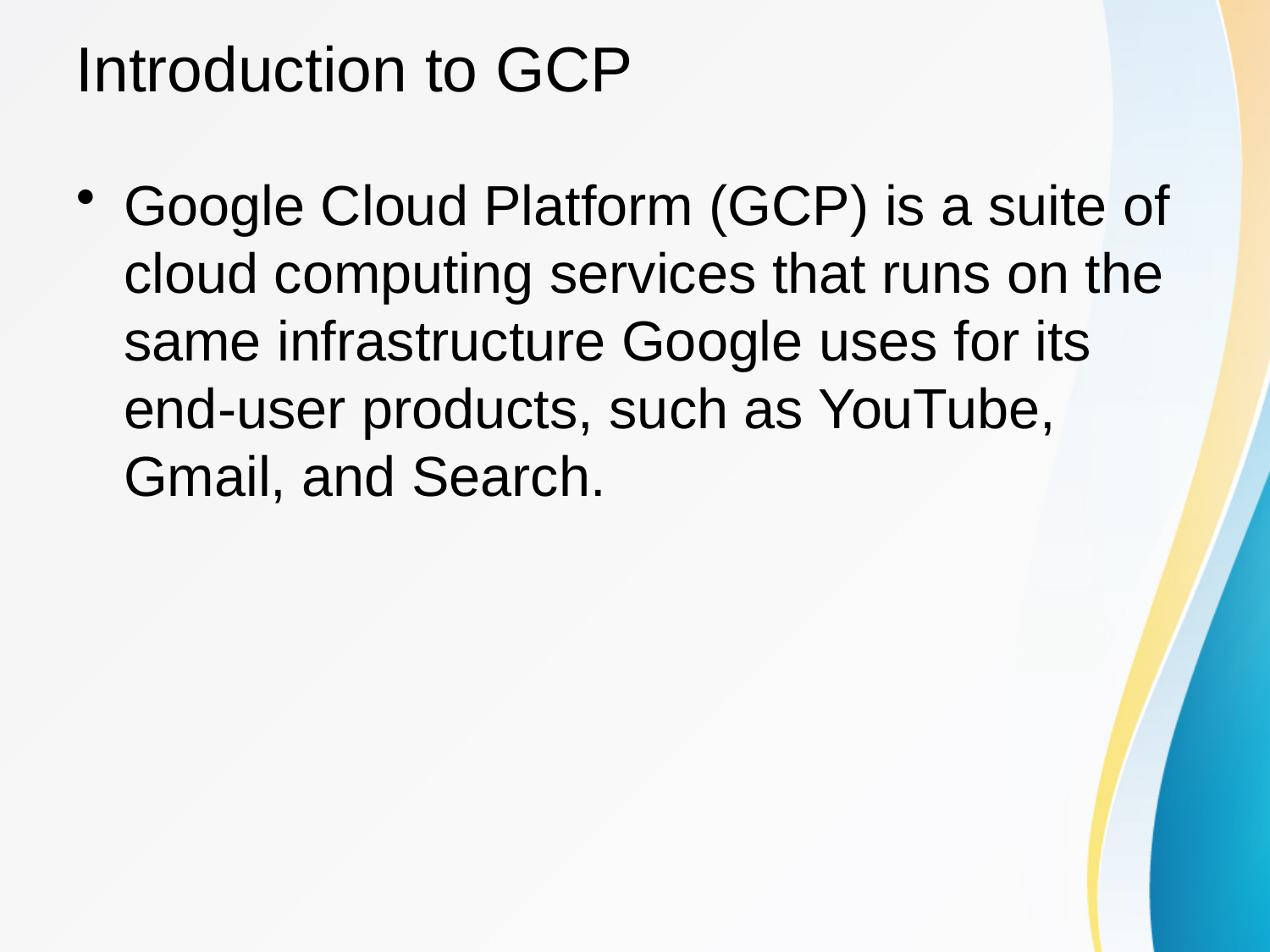

# Introduction to GCP
Google Cloud Platform (GCP) is a suite of cloud computing services that runs on the same infrastructure Google uses for its end-user products, such as YouTube, Gmail, and Search.